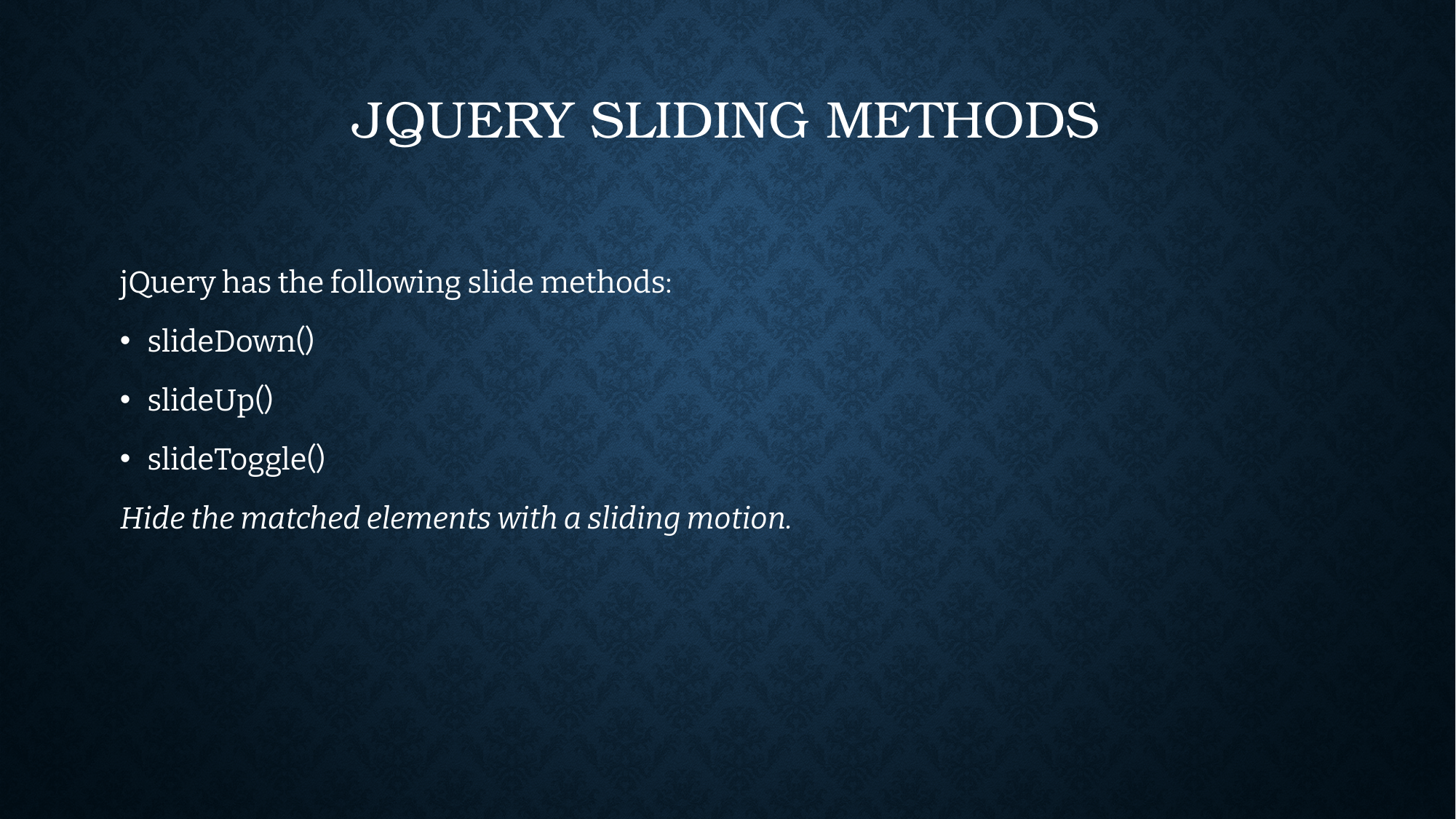

# jQuery Sliding Methods
jQuery has the following slide methods:
slideDown()
slideUp()
slideToggle()
Hide the matched elements with a sliding motion.